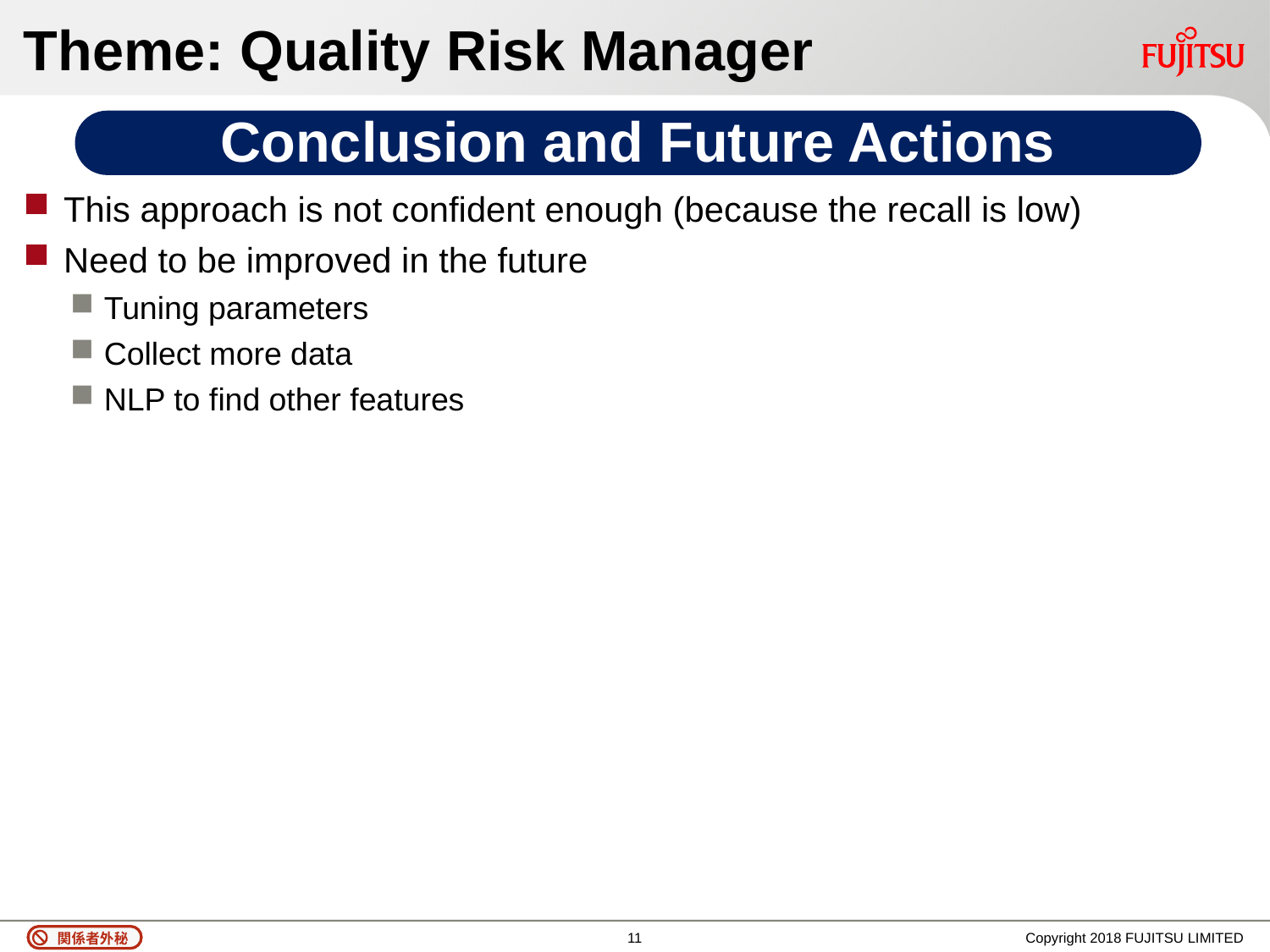

# Theme: Quality Risk Manager
Conclusion and Future Actions
This approach is not confident enough (because the recall is low)
Need to be improved in the future
Tuning parameters
Collect more data
NLP to find other features

11
Copyright 2018 FUJITSU LIMITED